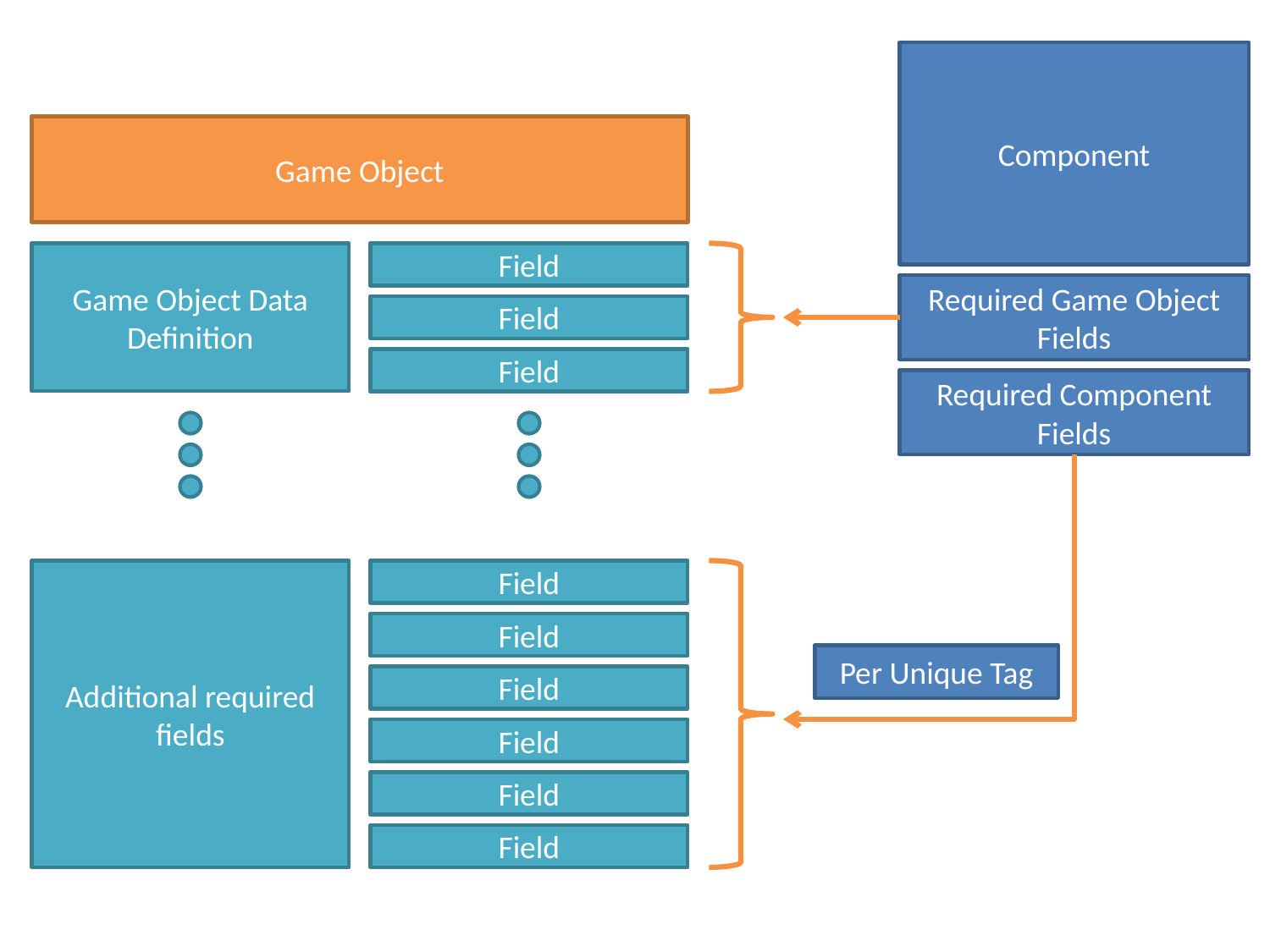

Component
Game Object
Game Object Data Definition
Field

Required Game Object Fields
Field
Field
Required Component Fields

Additional required fields
Field

Field
Per Unique Tag
Field
Field
Field
Field